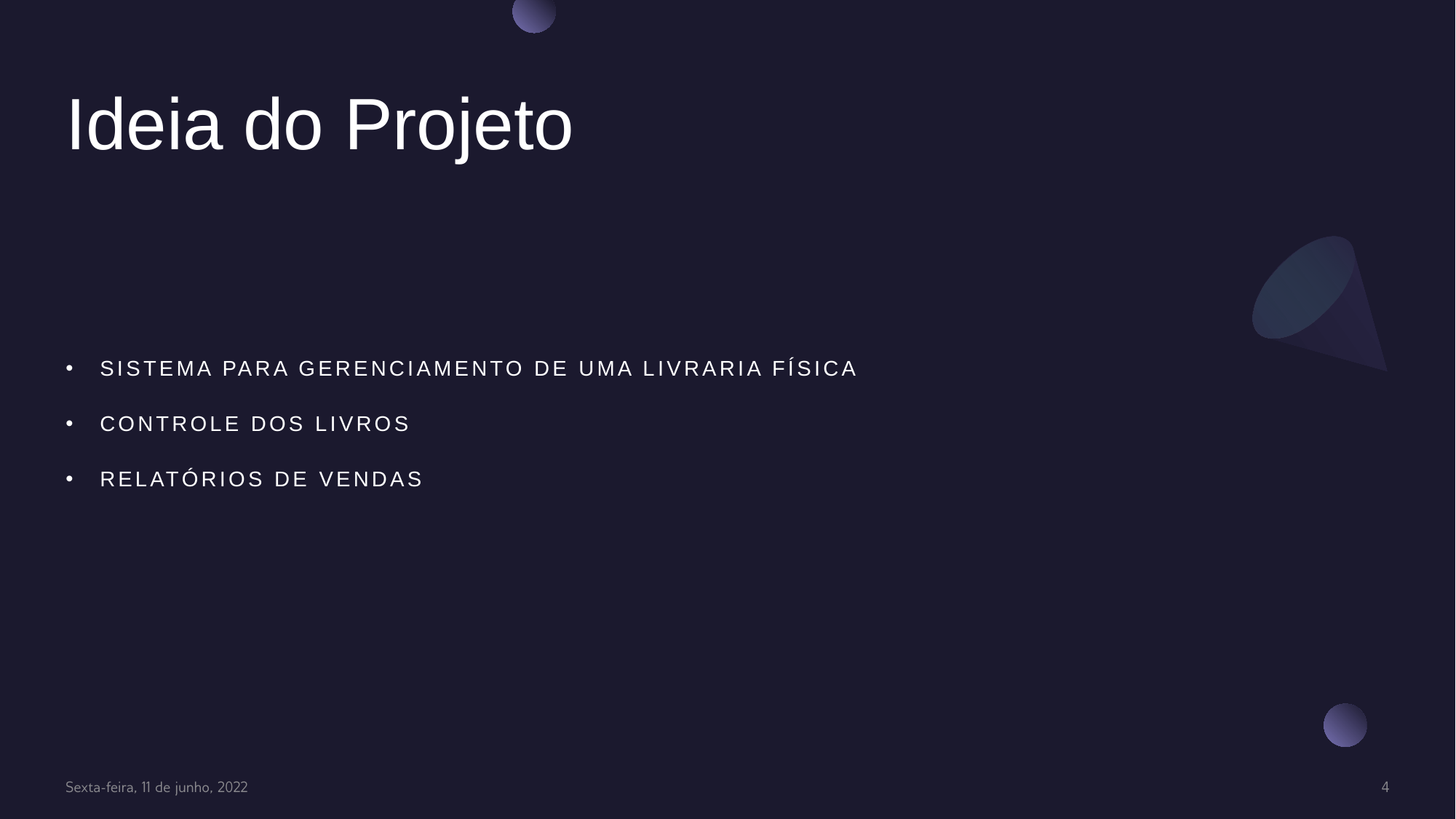

# Ideia do Projeto

SISTEMA PARA GERENCIAMENTO DE UMA LIVRARIA FÍSICA
CONTROLE DOS LIVROS
RELATÓRIOS DE VENDAS
Sexta-feira, 11 de junho, 2022
4